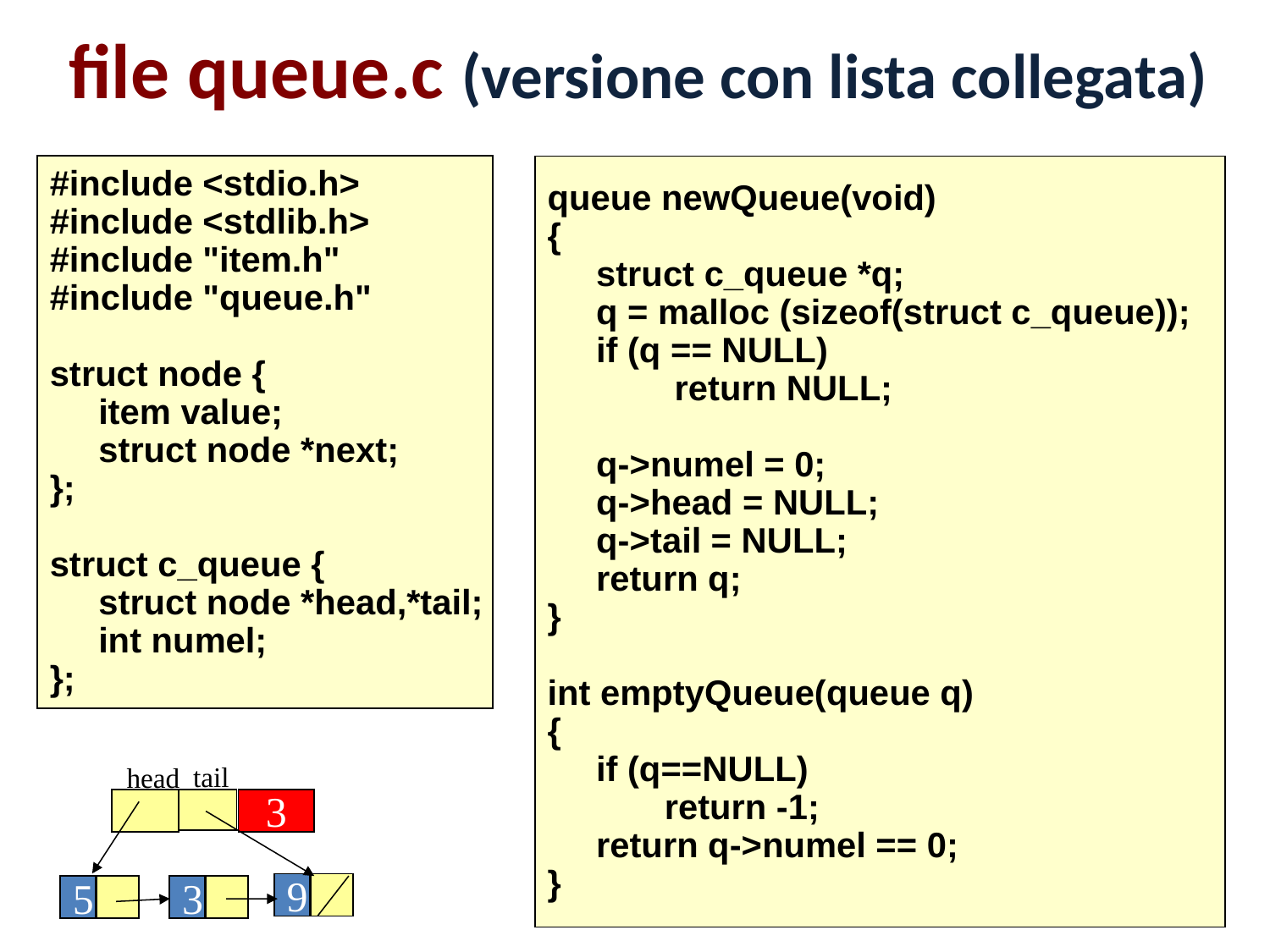

# file queue.c (versione con lista collegata)
queue newQueue(void)
{
     struct c_queue *q;
     q = malloc (sizeof(struct c_queue));
     if (q == NULL)
	return NULL;

     q->numel = 0;
     q->head = NULL;
     q->tail = NULL;
     return q;
}

int emptyQueue(queue q)
{
     if (q==NULL)
            return -1;
     return q->numel == 0;
}
#include <stdio.h>
#include <stdlib.h>
#include "item.h"
#include "queue.h"

struct node {
     item value;
     struct node *next;
};

struct c_queue {
     struct node *head,*tail;
     int numel;
};
tail
head

3

9

5

3